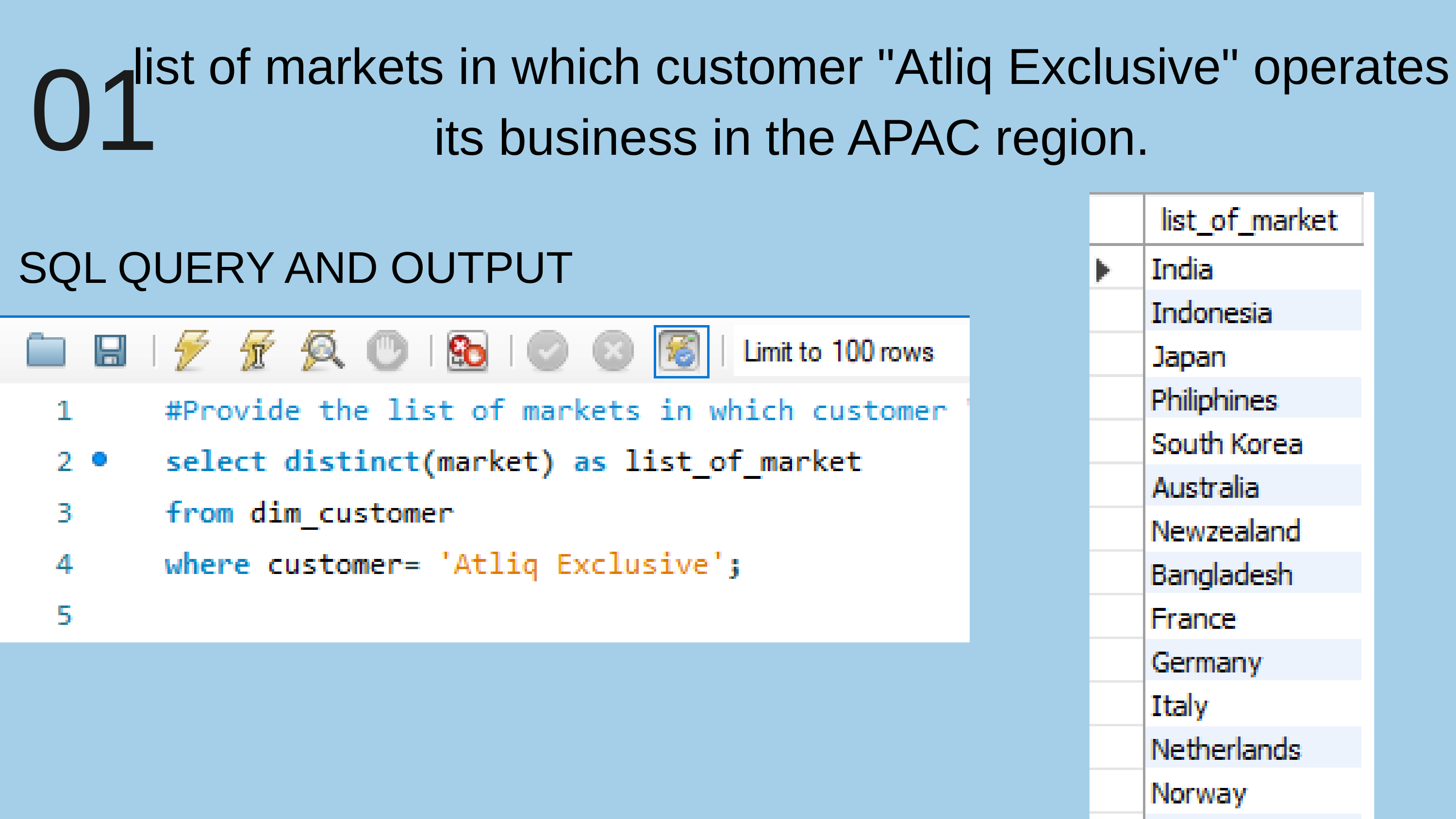

list of markets in which customer "Atliq Exclusive" operates its business in the APAC region.
01

SQL QUERY AND OUTPUT